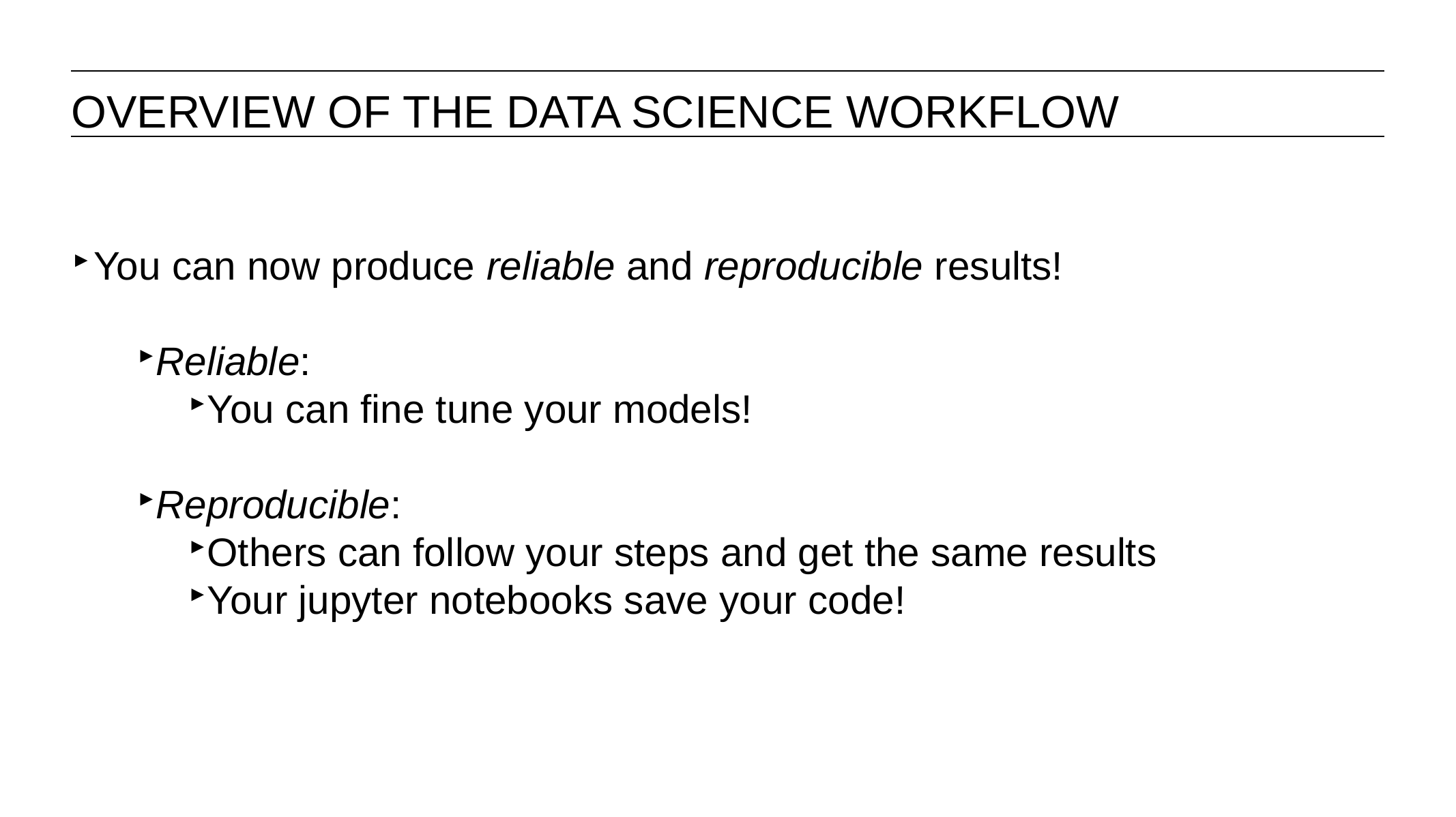

OVERVIEW OF THE DATA SCIENCE WORKFLOW

You can now produce reliable and reproducible results!

Reliable:
You can fine tune your models!

Reproducible:
Others can follow your steps and get the same results
Your jupyter notebooks save your code!